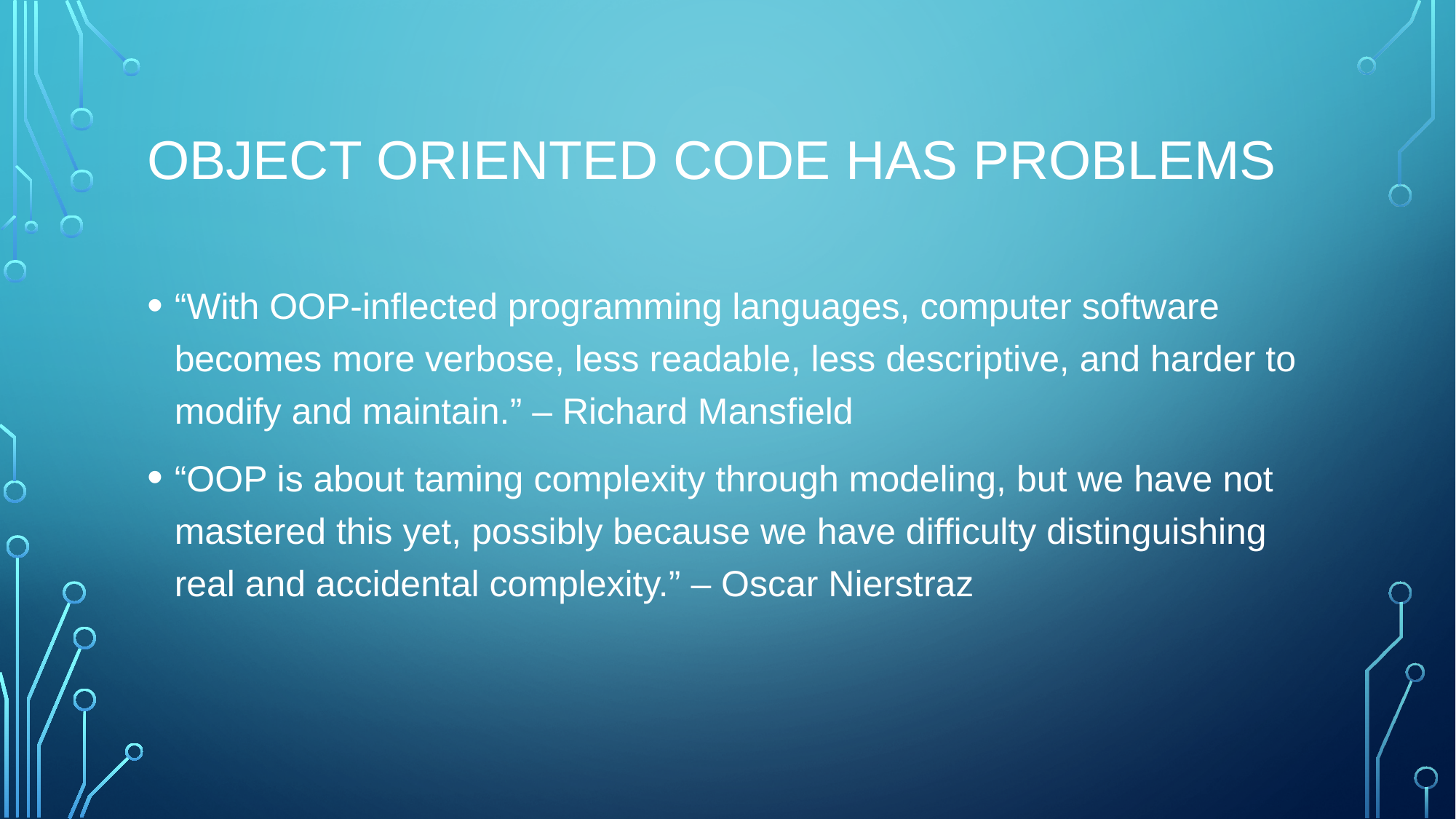

# Object Oriented Code has problems
“With OOP-inflected programming languages, computer software becomes more verbose, less readable, less descriptive, and harder to modify and maintain.” – Richard Mansfield
“OOP is about taming complexity through modeling, but we have not mastered this yet, possibly because we have difficulty distinguishing real and accidental complexity.” – Oscar Nierstraz